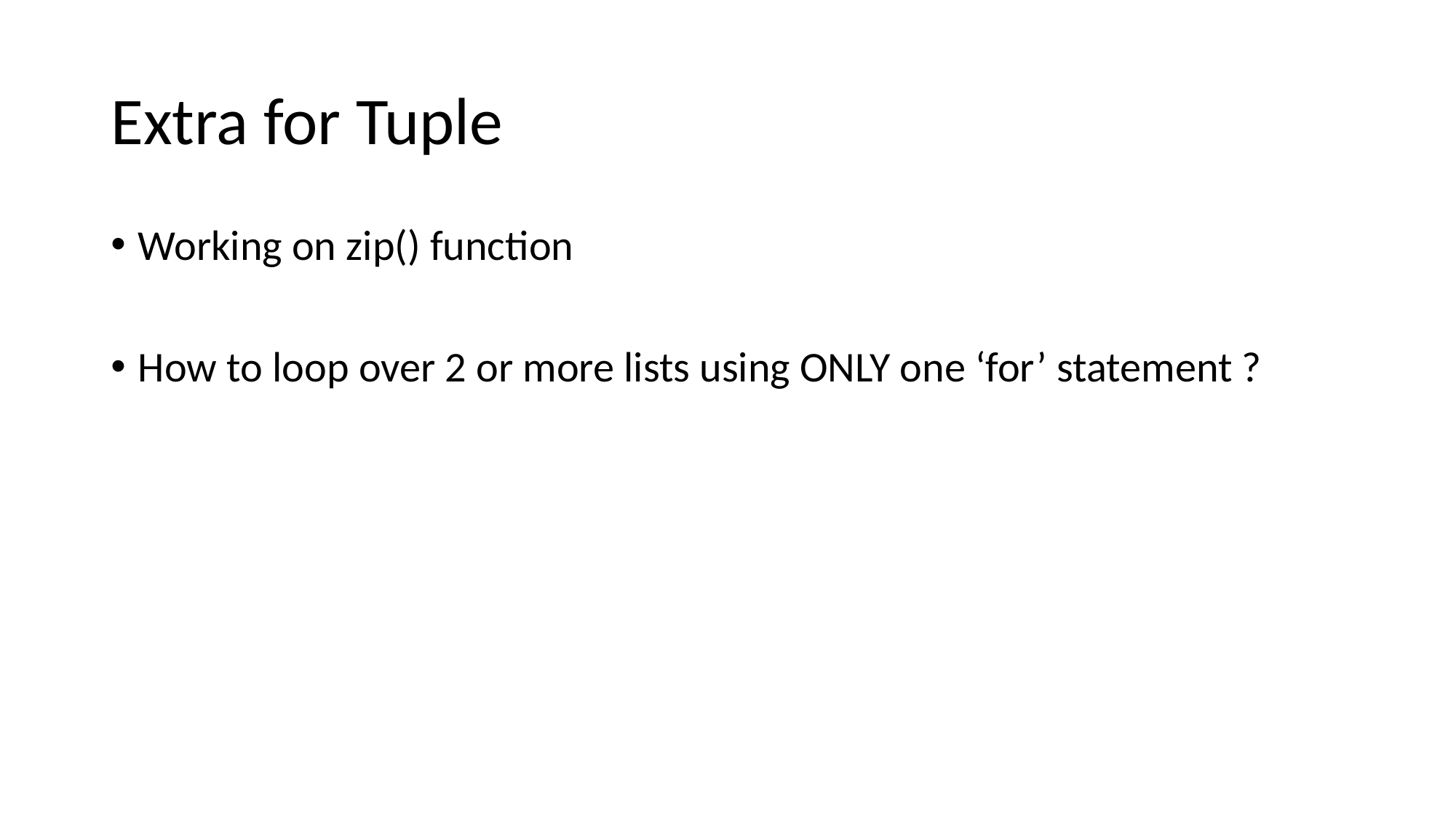

# Extra for Tuple
Working on zip() function

How to loop over 2 or more lists using ONLY one ‘for’ statement ?